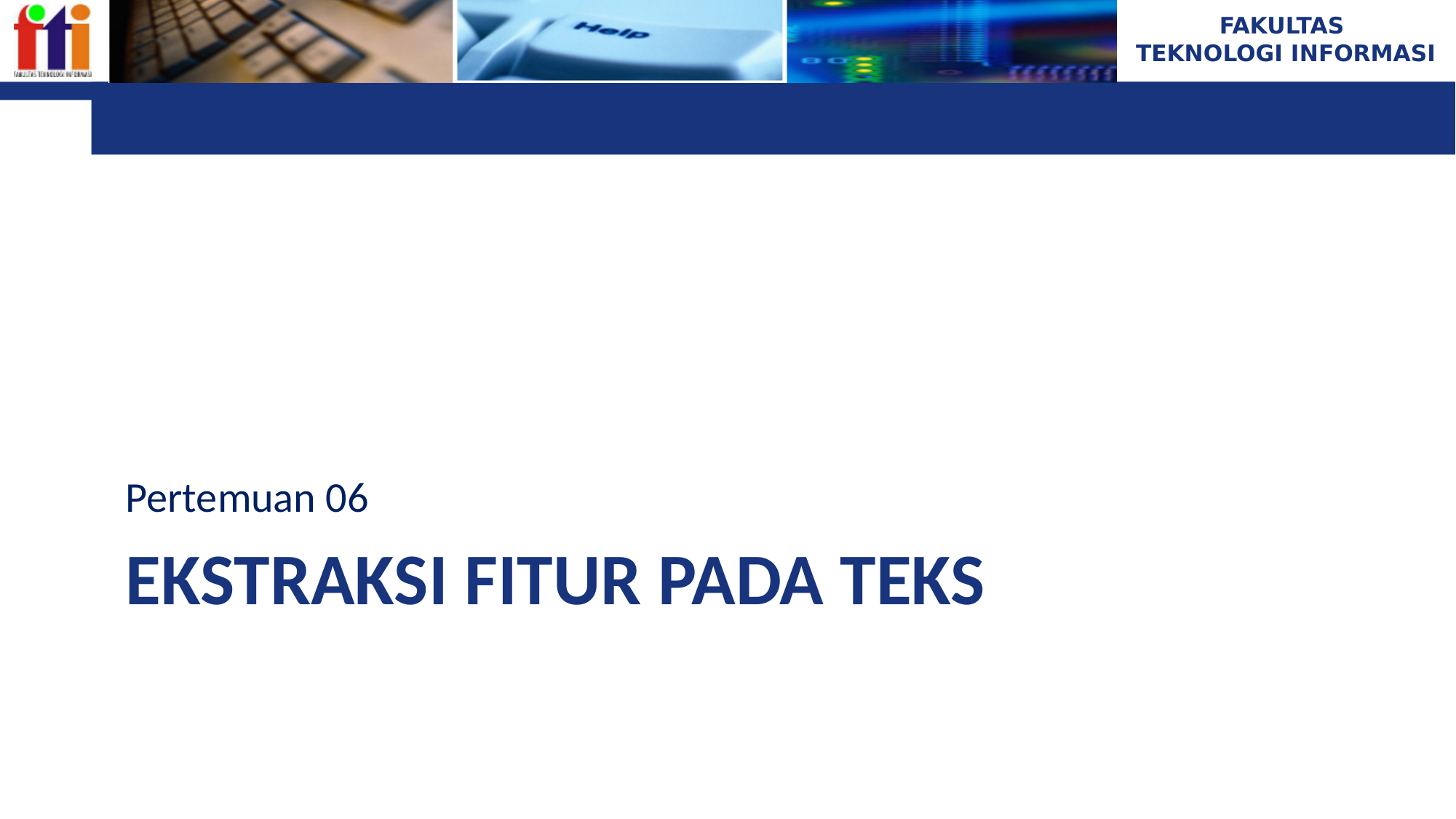

Pertemuan 06
# EKSTRAKSI FITUR PADA TEKS